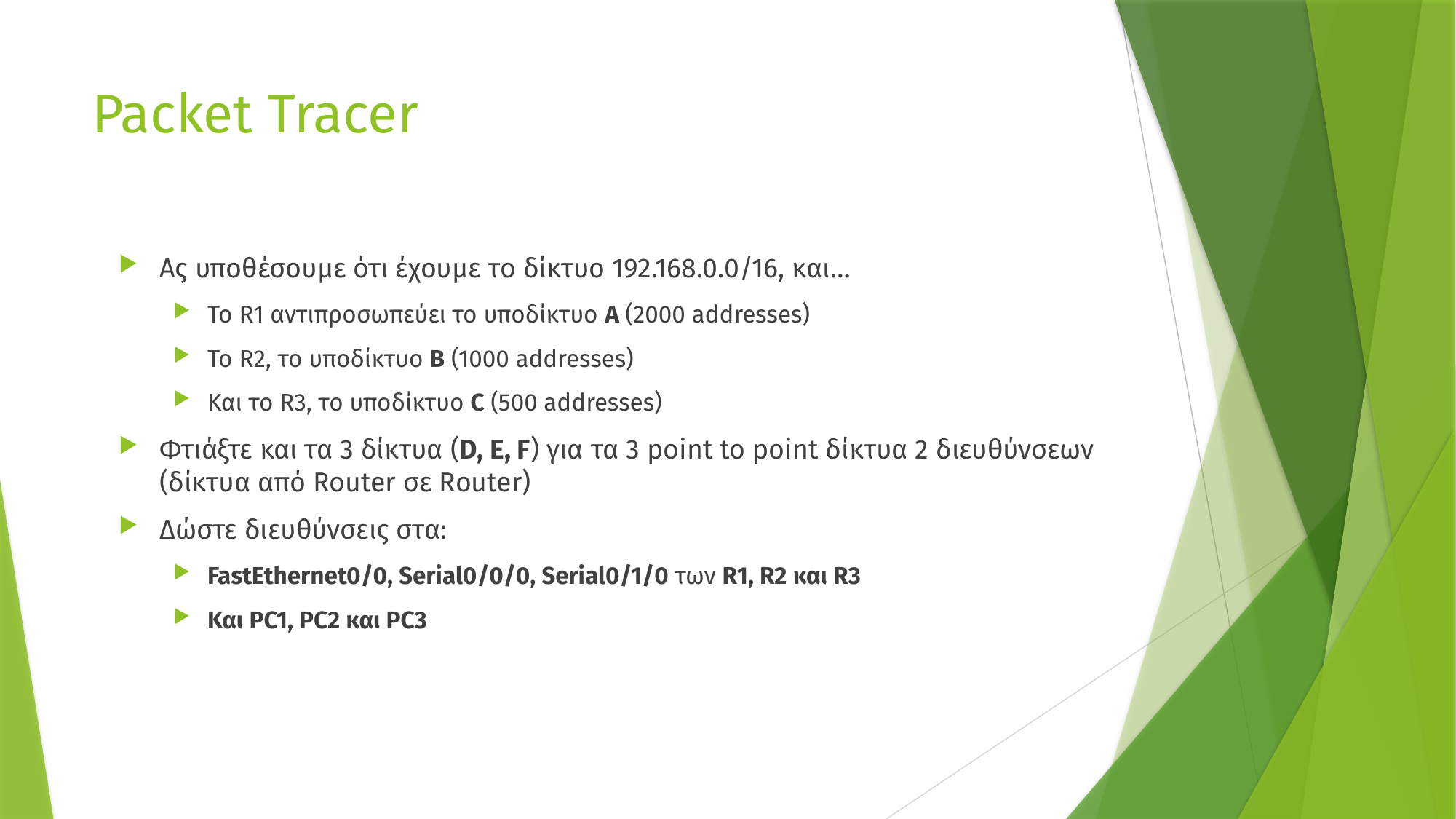

# Packet Tracer
Ας υποθέσουμε ότι έχουμε το δίκτυο 192.168.0.0/16, και…
Το R1 αντιπροσωπεύει το υποδίκτυο Α (2000 addresses)
Το R2, το υποδίκτυο Β (1000 addresses)
Και το R3, το υποδίκτυο C (500 addresses)
Φτιάξτε και τα 3 δίκτυα (D, E, F) για τα 3 point to point δίκτυα 2 διευθύνσεων (δίκτυα από Router σε Router)
Δώστε διευθύνσεις στα:
FastEthernet0/0, Serial0/0/0, Serial0/1/0 των R1, R2 και R3
Και PC1, PC2 και PC3